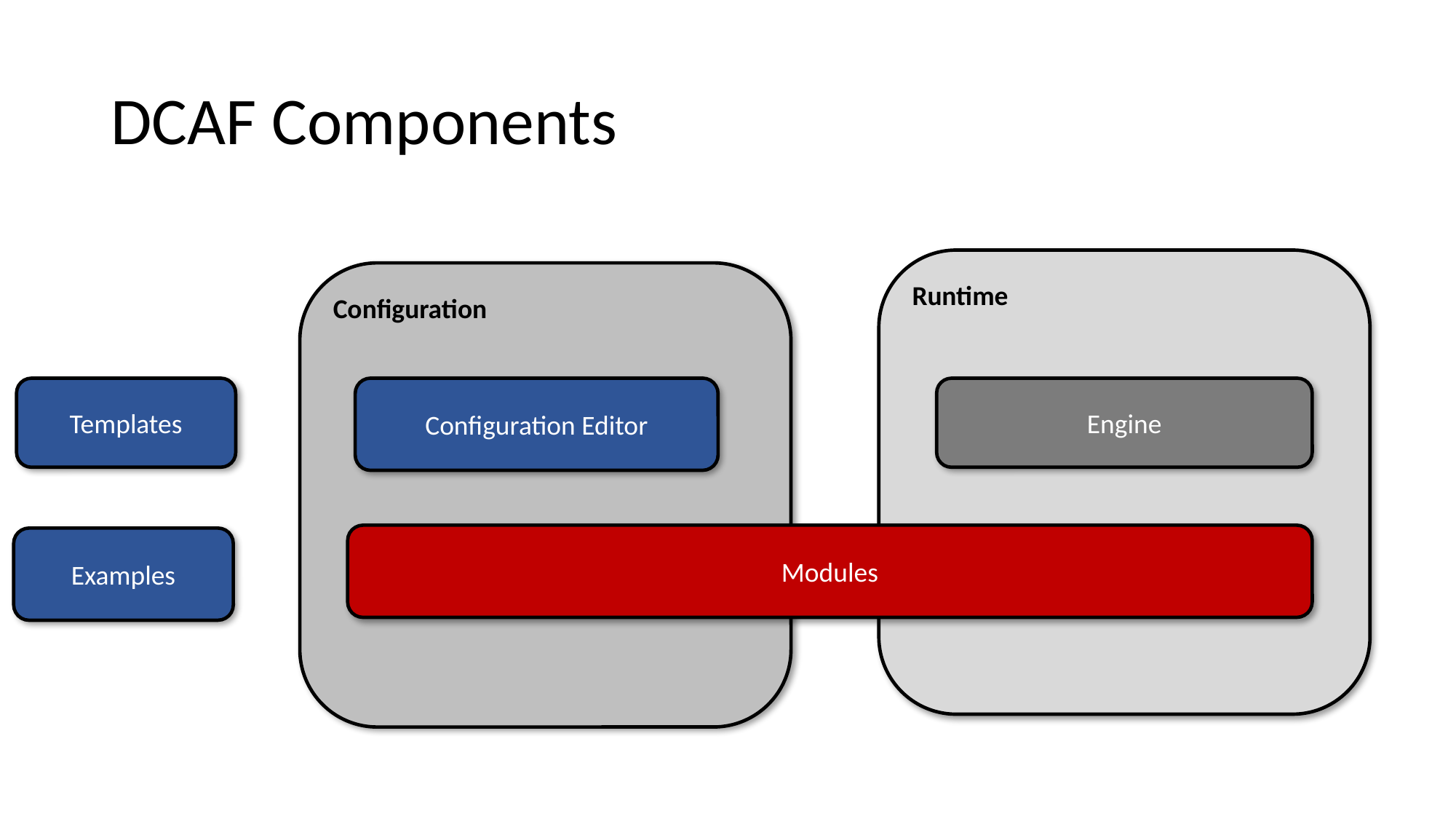

# DCAF Components
Runtime
Configuration
Templates
Configuration Editor
Engine
Modules
Examples